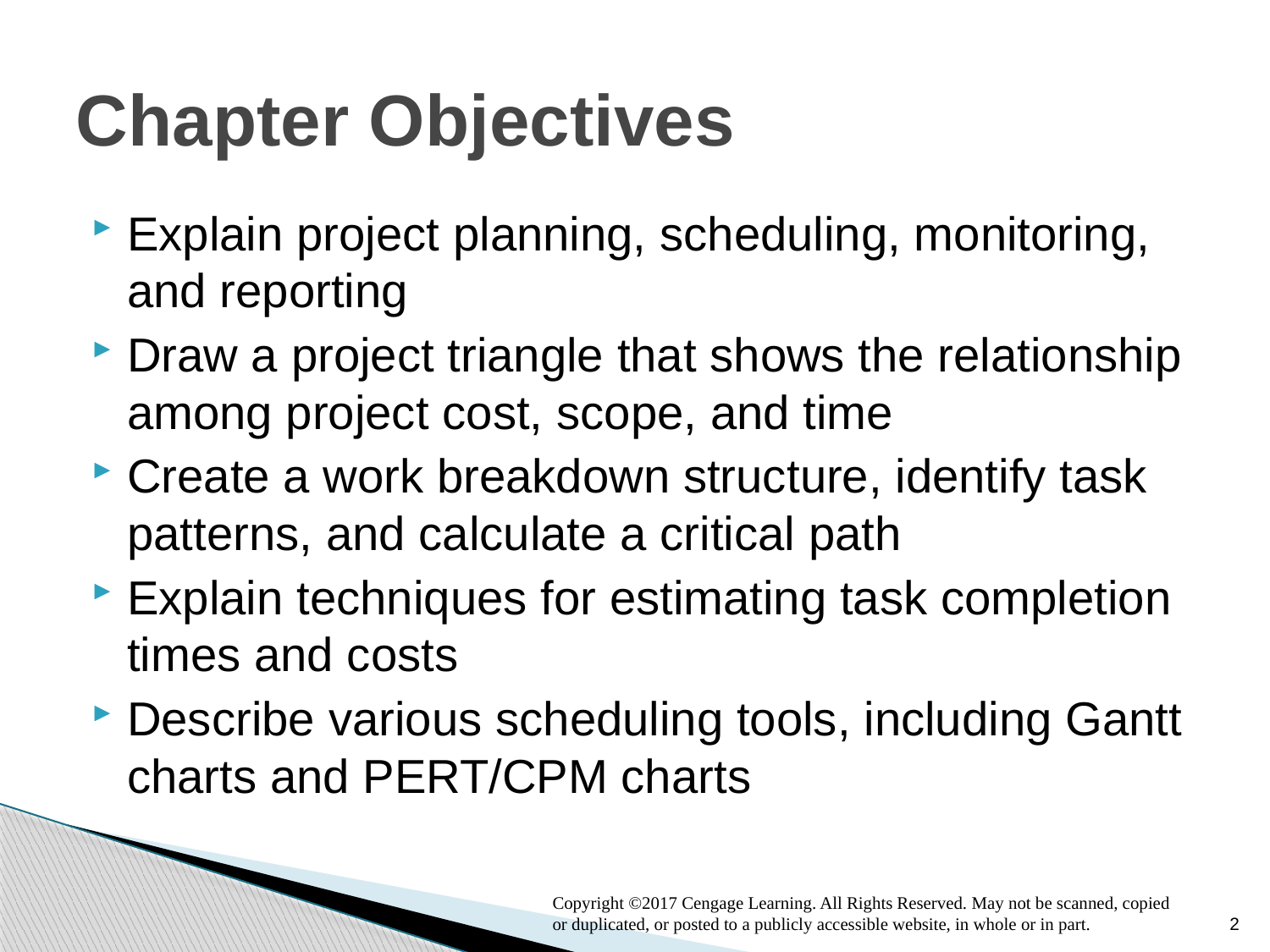

# Chapter Objectives
Explain project planning, scheduling, monitoring, and reporting
Draw a project triangle that shows the relationship among project cost, scope, and time
Create a work breakdown structure, identify task patterns, and calculate a critical path
Explain techniques for estimating task completion times and costs
Describe various scheduling tools, including Gantt charts and PERT/CPM charts

Copyright ©2017 Cengage Learning. All Rights Reserved. May not be scanned, copied or duplicated, or posted to a publicly accessible website, in whole or in part.
2